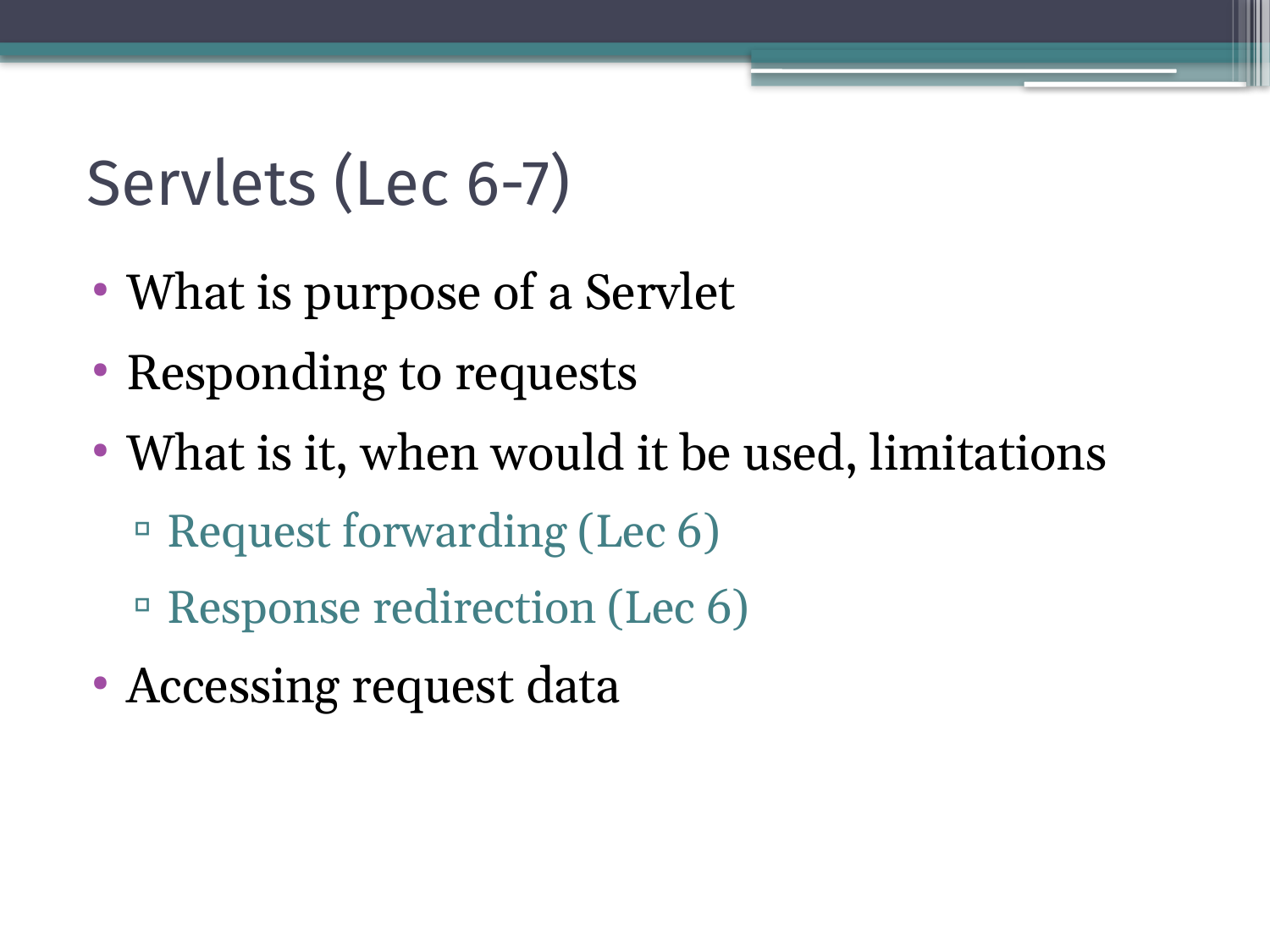

# Servlets (Lec 6-7)
What is purpose of a Servlet
Responding to requests
What is it, when would it be used, limitations
Request forwarding (Lec 6)
Response redirection (Lec 6)
Accessing request data